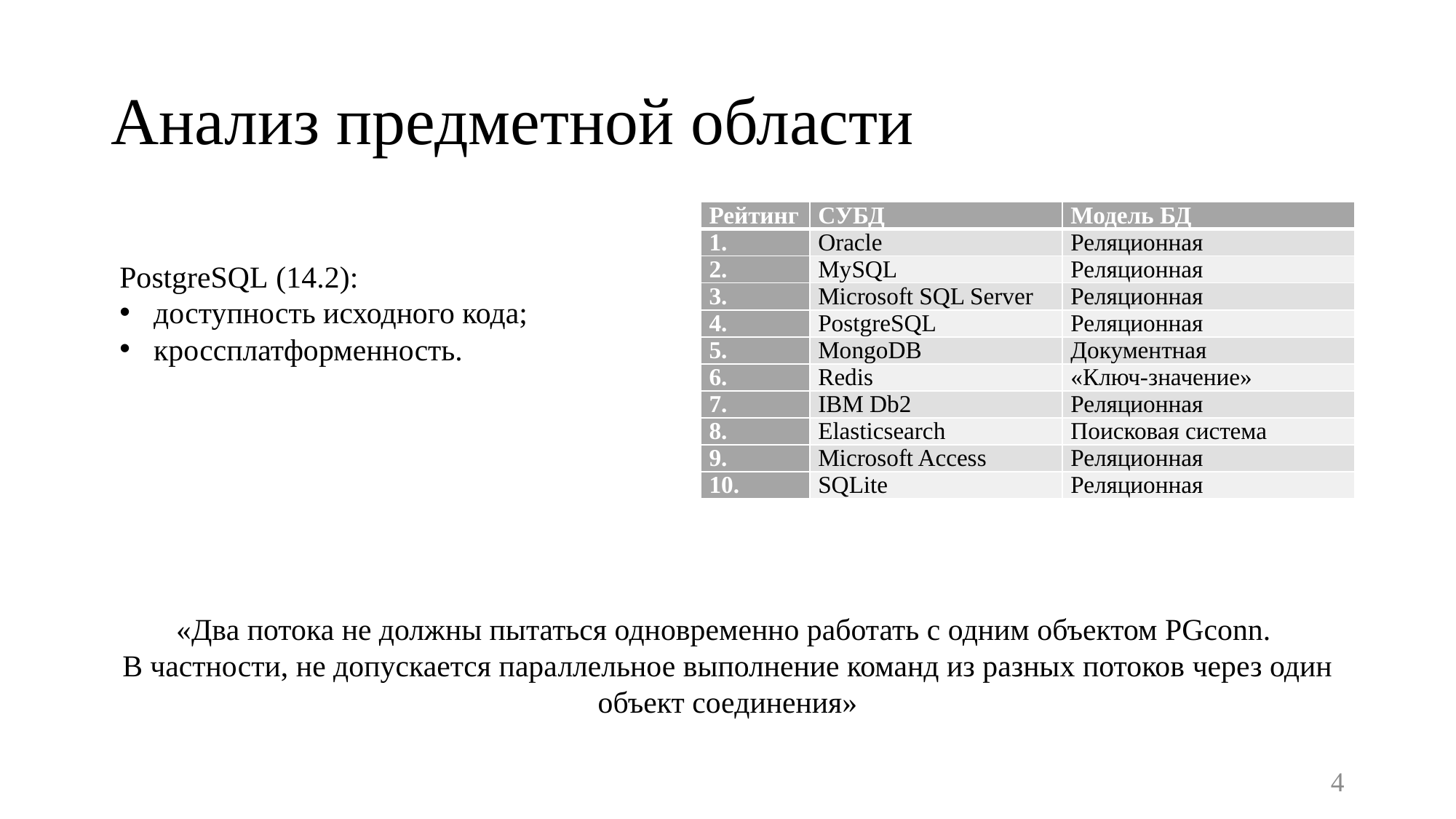

# Анализ предметной области
| Рейтинг | СУБД | Модель БД |
| --- | --- | --- |
| 1. | Oracle | Реляционная |
| 2. | MySQL | Реляционная |
| 3. | Microsoft SQL Server | Реляционная |
| 4. | PostgreSQL | Реляционная |
| 5. | MongoDB | Документная |
| 6. | Redis | «Ключ-значение» |
| 7. | IBM Db2 | Реляционная |
| 8. | Elasticsearch | Поисковая система |
| 9. | Microsoft Access | Реляционная |
| 10. | SQLite | Реляционная |
PostgreSQL (14.2):
доступность исходного кода;
кроссплатформенность.
«Два потока не должны пытаться одновременно работать с одним объектом PGconn.
В частности, не допускается параллельное выполнение команд из разных потоков через один объект соединения»
4